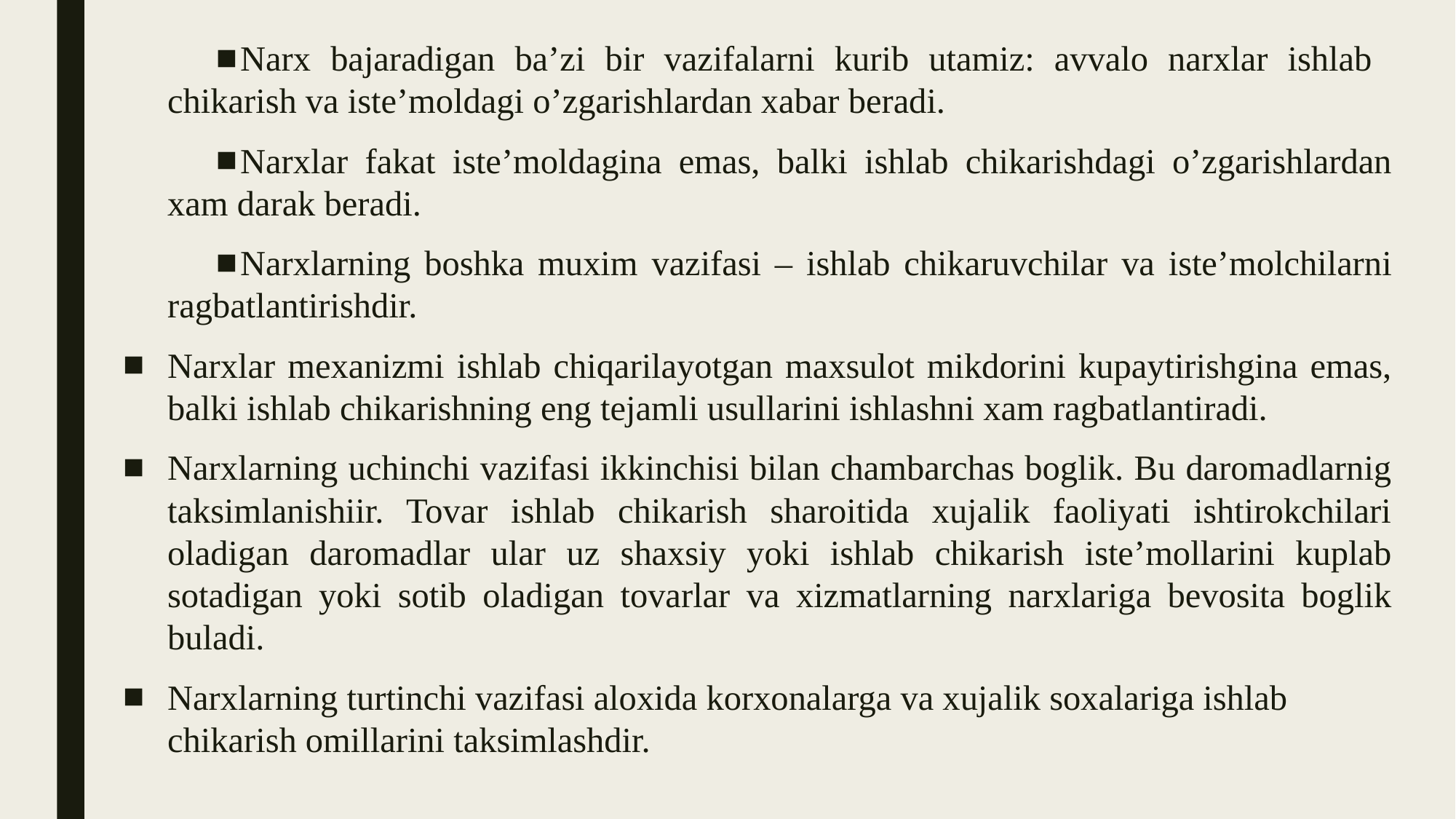

Narx bajaradigan ba’zi bir vazifalarni kurib utamiz: avvalo narxlar ishlab  chikarish va iste’moldagi o’zgarishlardan xabar beradi.
Narxlar fakat iste’moldagina emas, balki ishlab chikarishdagi o’zgarishlardan xam darak beradi.
Narxlarning boshka muxim vazifasi – ishlab chikaruvchilar va iste’molchilarni ragbatlantirishdir.
Narxlar mexanizmi ishlab chiqarilayotgan maxsulot mikdorini kupaytirishgina emas, balki ishlab chikarishning eng tejamli usullarini ishlashni xam ragbatlantiradi.
Narxlarning uchinchi vazifasi ikkinchisi bilan chambarchas boglik. Bu daromadlarnig taksimlanishiir. Tovar ishlab chikarish sharoitida xujalik faoliyati ishtirokchilari oladigan daromadlar ular uz shaxsiy yoki ishlab chikarish iste’mollarini kuplab sotadigan yoki sotib oladigan tovarlar va xizmatlarning narxlariga bevosita boglik buladi.
Narxlarning turtinchi vazifasi aloxida korxonalarga va xujalik soxalariga ishlab chikarish omillarini taksimlashdir.